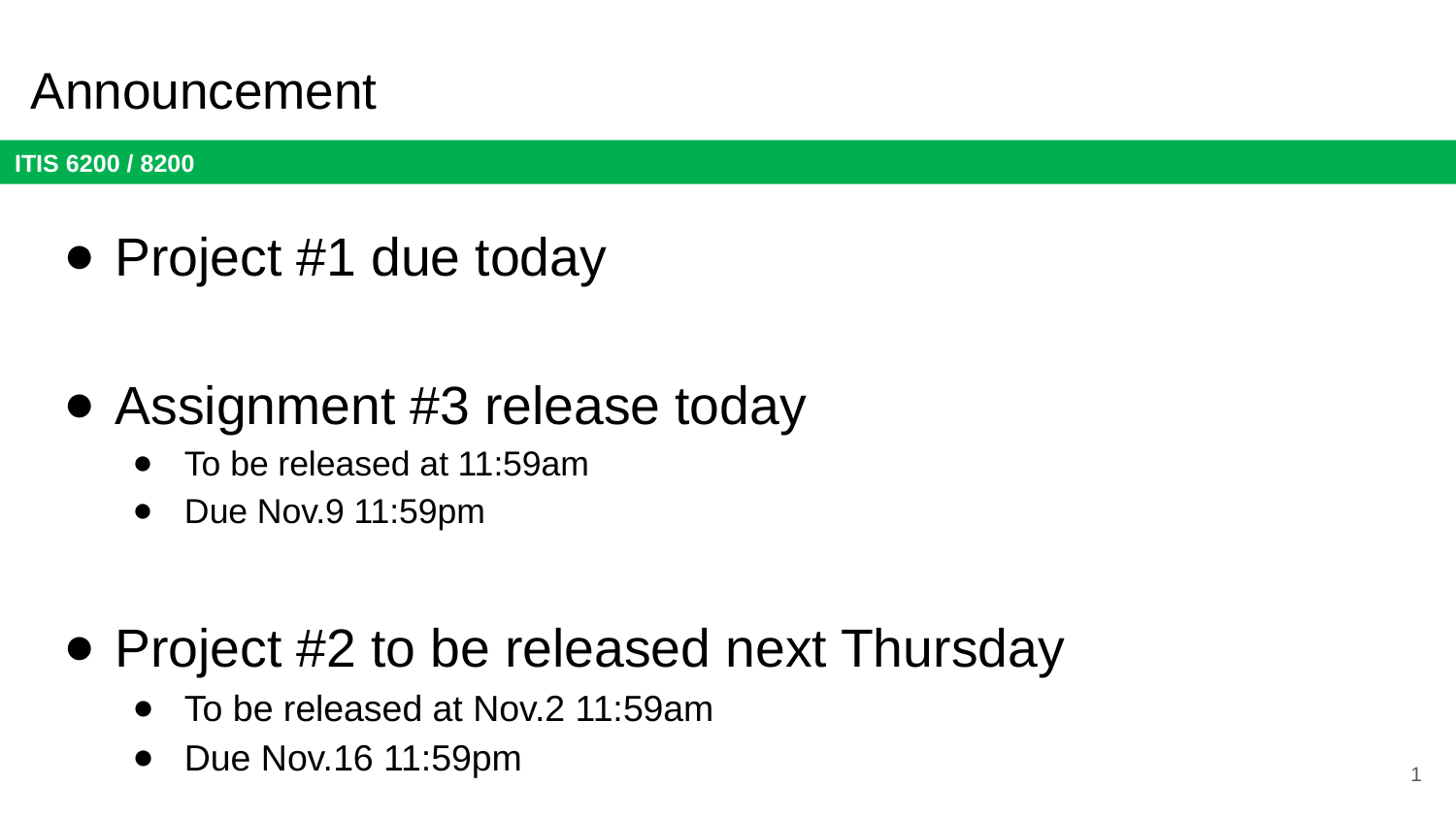

# Announcement
Project #1 due today

Assignment #3 release today
To be released at 11:59am
Due Nov.9 11:59pm

Project #2 to be released next Thursday
To be released at Nov.2 11:59am
Due Nov.16 11:59pm

1